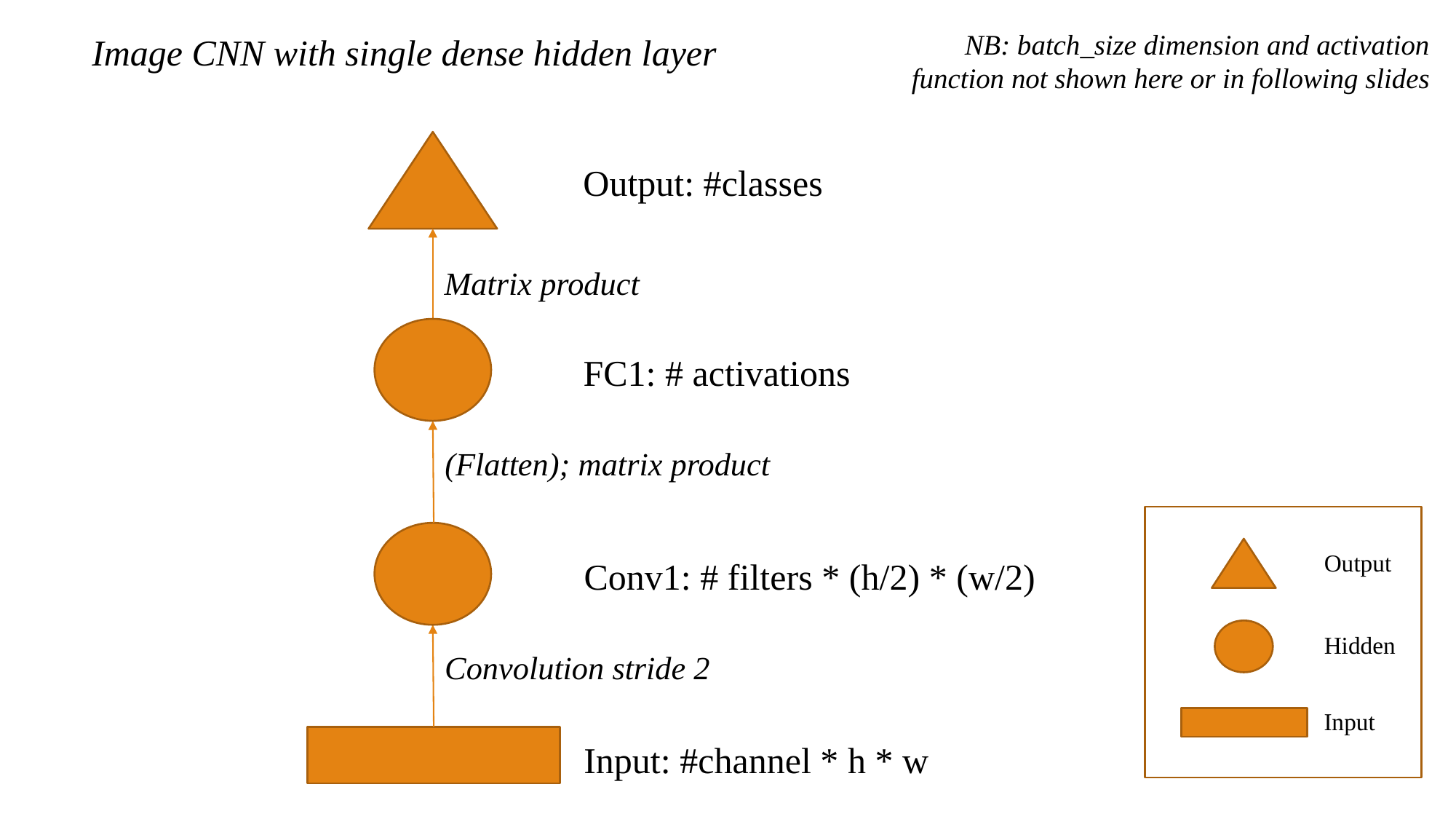

NB: batch_size dimension and activation function not shown here or in following slides
Image CNN with single dense hidden layer

Output: #classes
Matrix product

FC1: # activations
(Flatten); matrix product

Output
Conv1: # filters * (h/2) * (w/2)

Hidden
Convolution stride 2
Input

Input: #channel * h * w